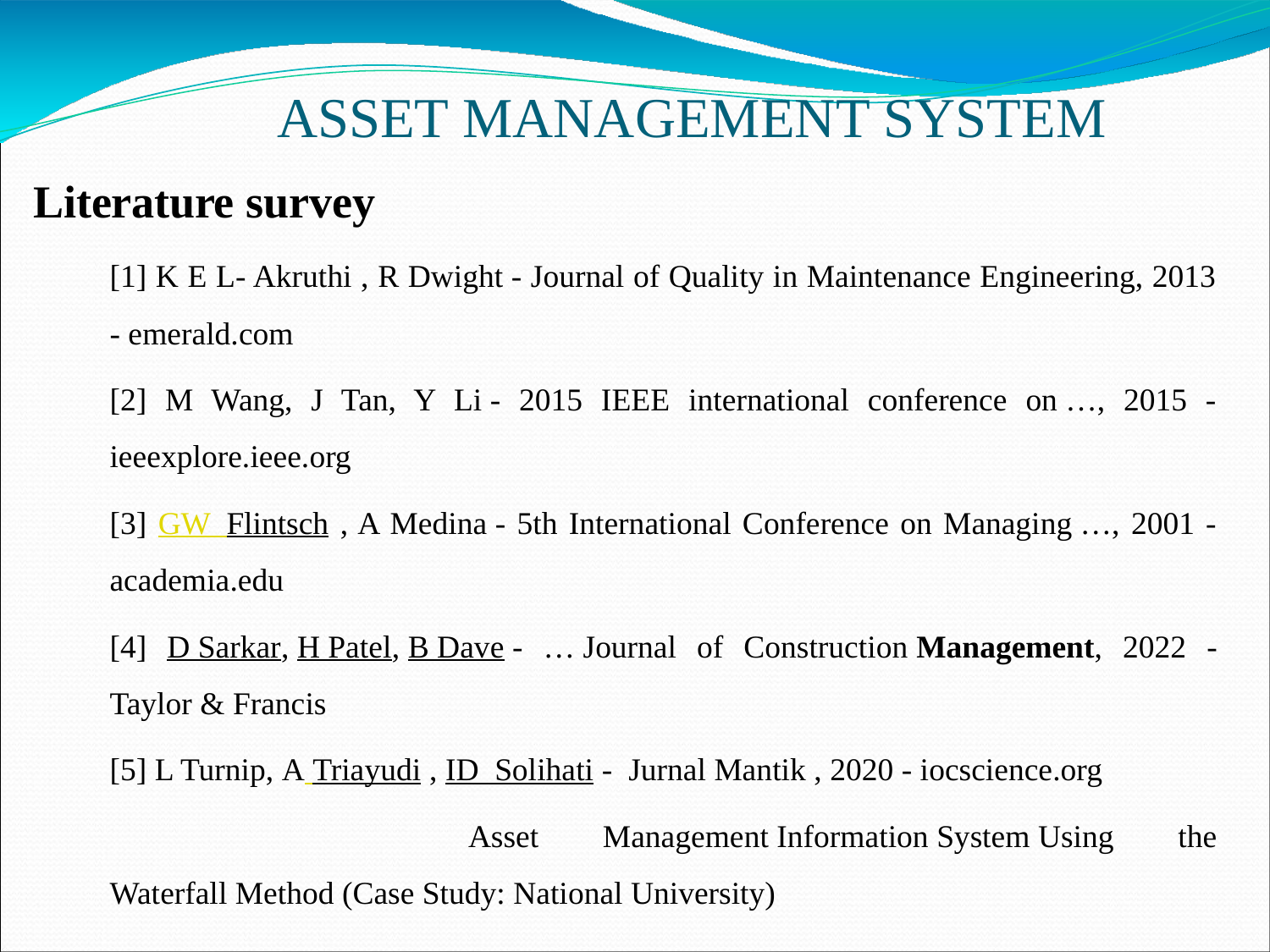

# ASSET MANAGEMENT SYSTEM
Literature survey
[1] K E L- Akruthi , R Dwight - Journal of Quality in Maintenance Engineering, 2013 - emerald.com
[2] M Wang, J Tan, Y Li - 2015 IEEE international conference on …, 2015 - ieeexplore.ieee.org
[3] GW  Flintsch , A Medina - 5th International Conference on Managing …, 2001 - academia.edu
[4] D Sarkar, H Patel, B Dave - … Journal of Construction Management, 2022 - Taylor & Francis
[5] L Turnip, A Triayudi , ID  Solihati -  Jurnal Mantik , 2020 - iocscience.org
	  Asset Management Information System Using the Waterfall Method (Case Study: National University)